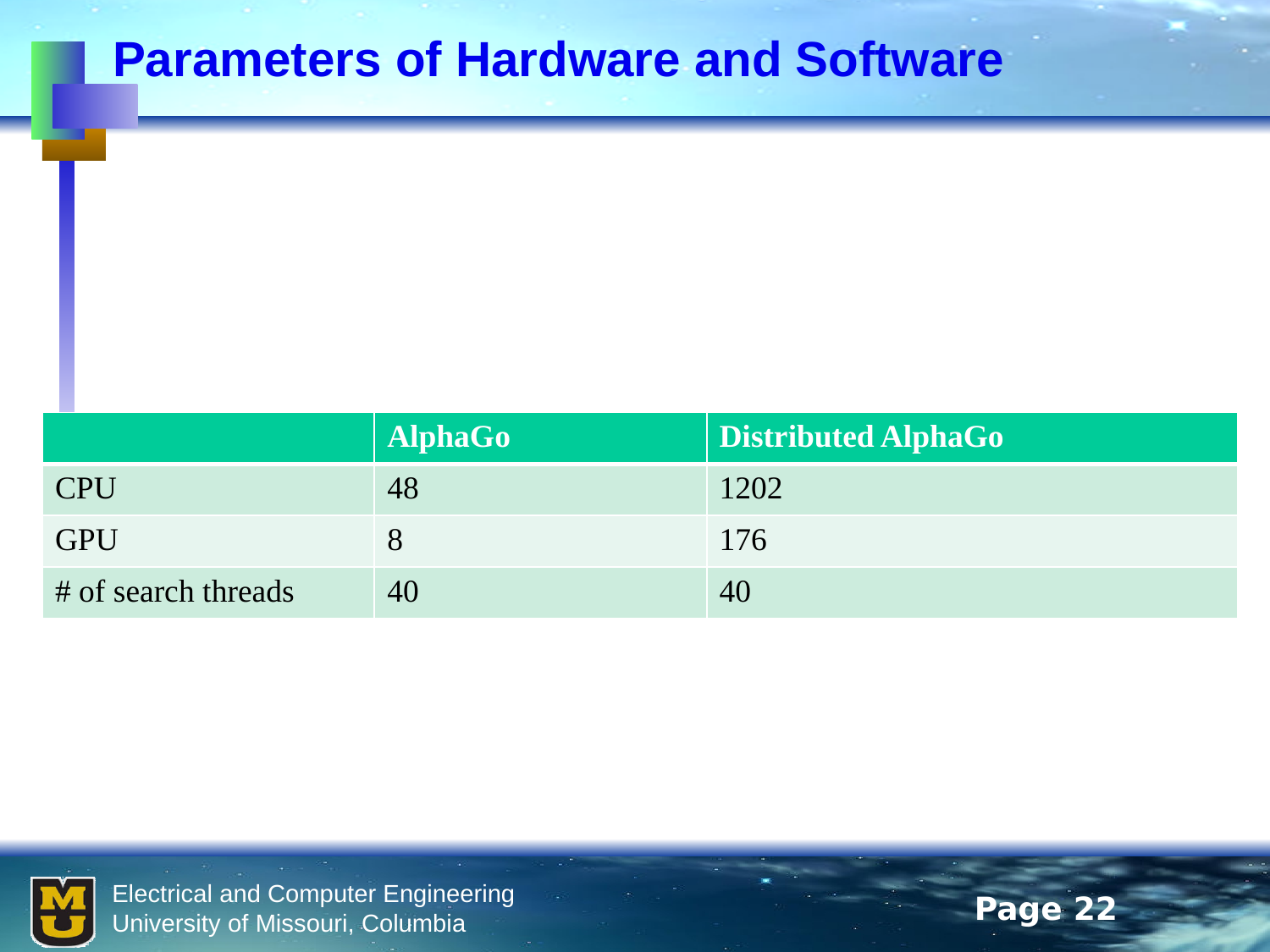

Parameters of Hardware and Software
|  | AlphaGo | Distributed AlphaGo |
| --- | --- | --- |
| CPU | 48 | 1202 |
| GPU | 8 | 176 |
| # of search threads | 40 | 40 |